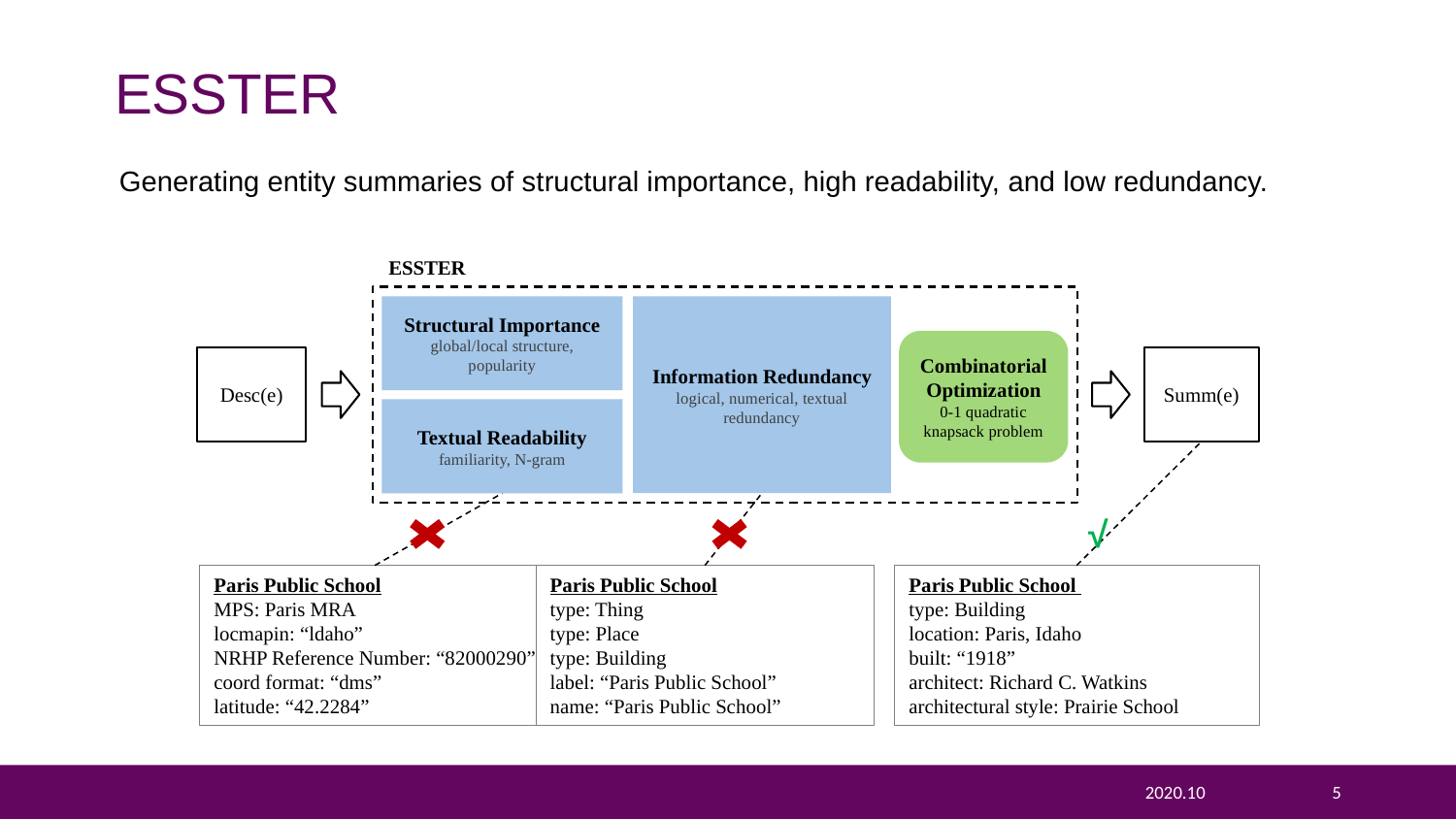

# ESSTER
Generating entity summaries of structural importance, high readability, and low redundancy.
ESSTER

Structural Importance
global/local structure, popularity
Information Redundancy
logical, numerical, textual redundancy
Combinatorial Optimization
0-1 quadratic knapsack problem
Textual Readability
familiarity, N-gram
Desc(e)
Summ(e)

√

Paris Public School
MPS: Paris MRA
locmapin: “ldaho”
NRHP Reference Number: “82000290”
coord format: “dms”
latitude: “42.2284”
Paris Public School
type: Thing
type: Place
type: Building
label: “Paris Public School”
name: “Paris Public School”
Paris Public School
type: Building
location: Paris, Idaho
built: “1918”
architect: Richard C. Watkins
architectural style: Prairie School
2020.10
5